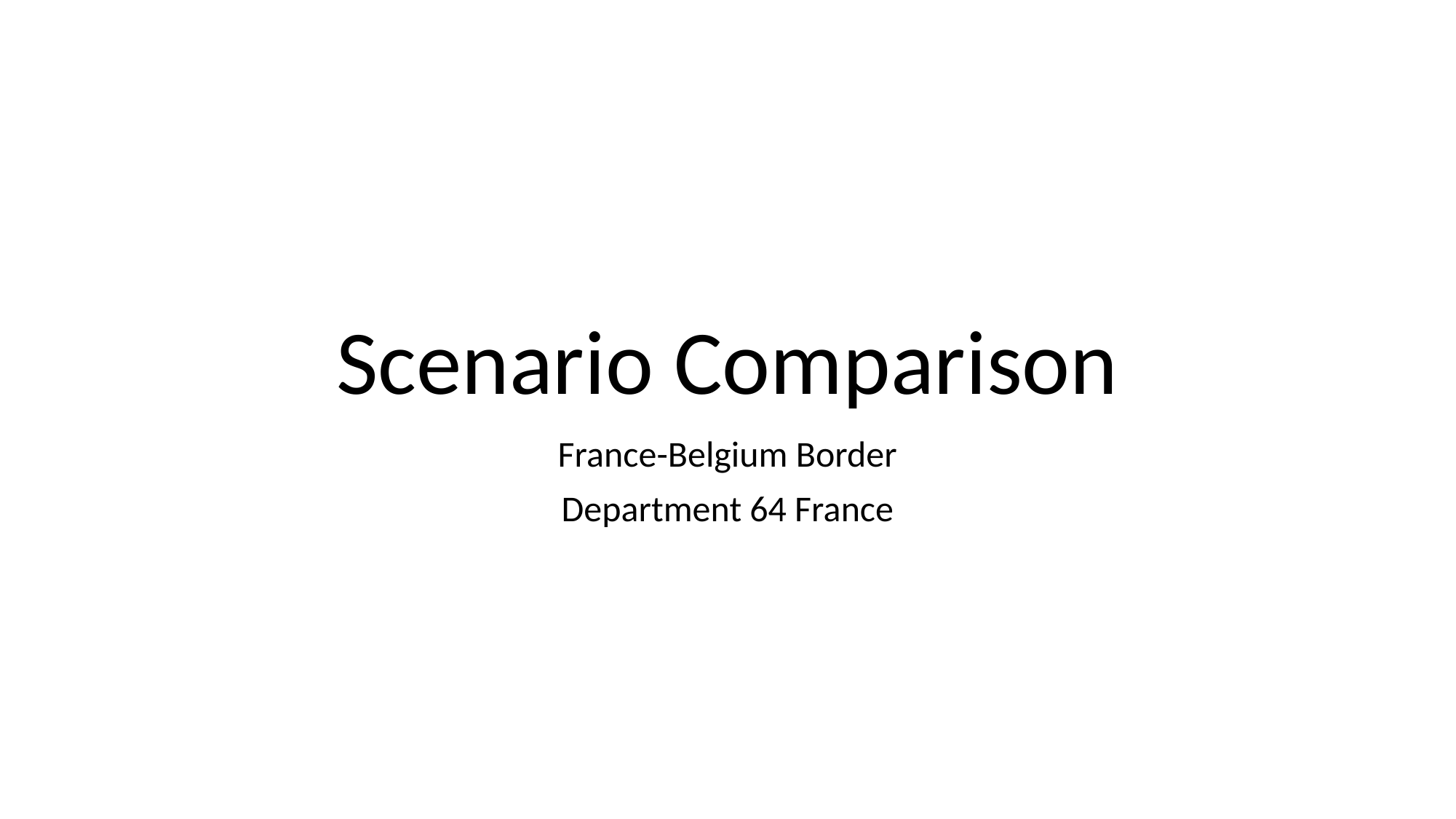

# Scenario Comparison
France-Belgium Border
Department 64 France